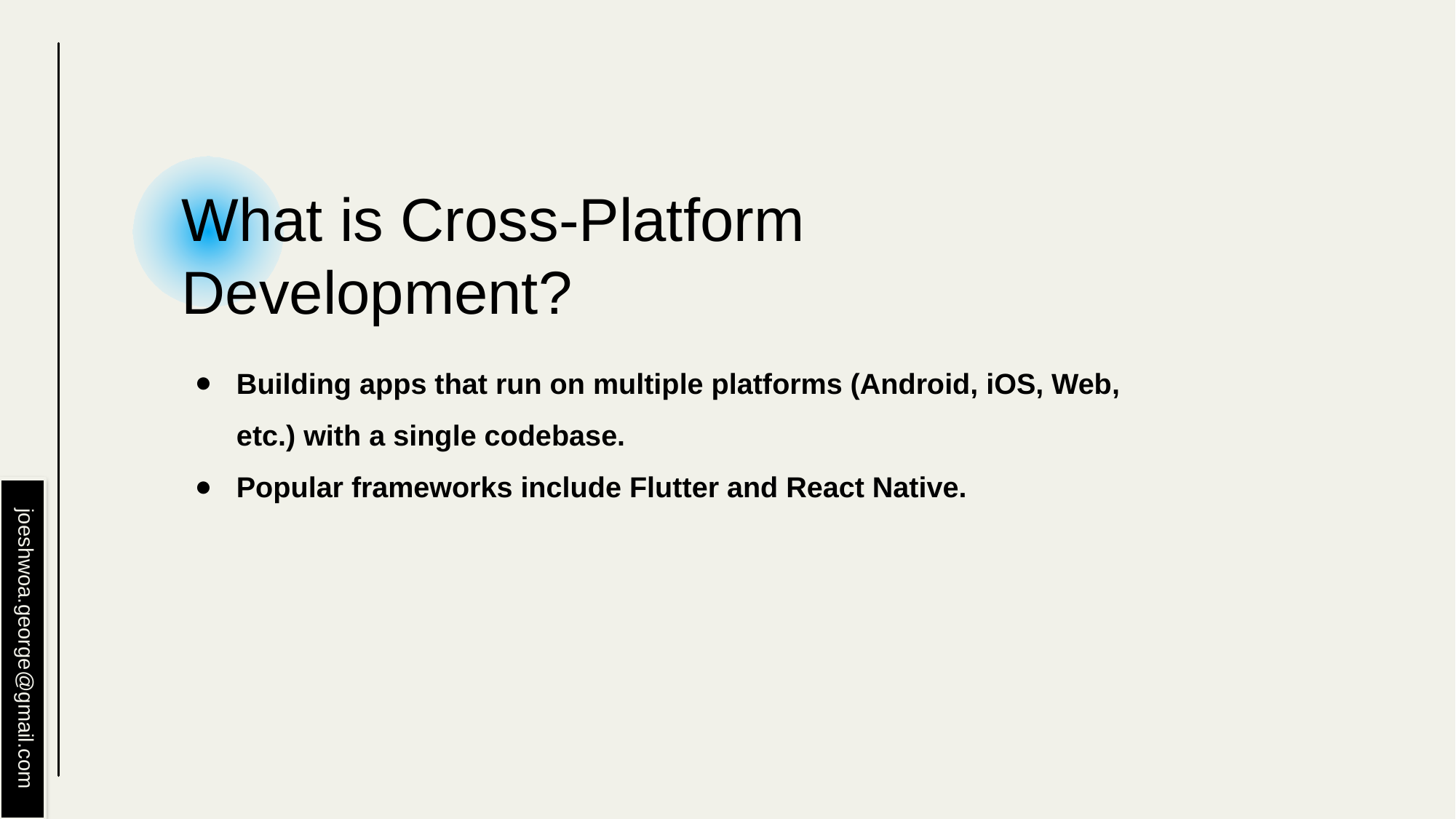

# What is Cross-Platform Development?
Building apps that run on multiple platforms (Android, iOS, Web, etc.) with a single codebase.
Popular frameworks include Flutter and React Native.
joeshwoa.george@gmail.com